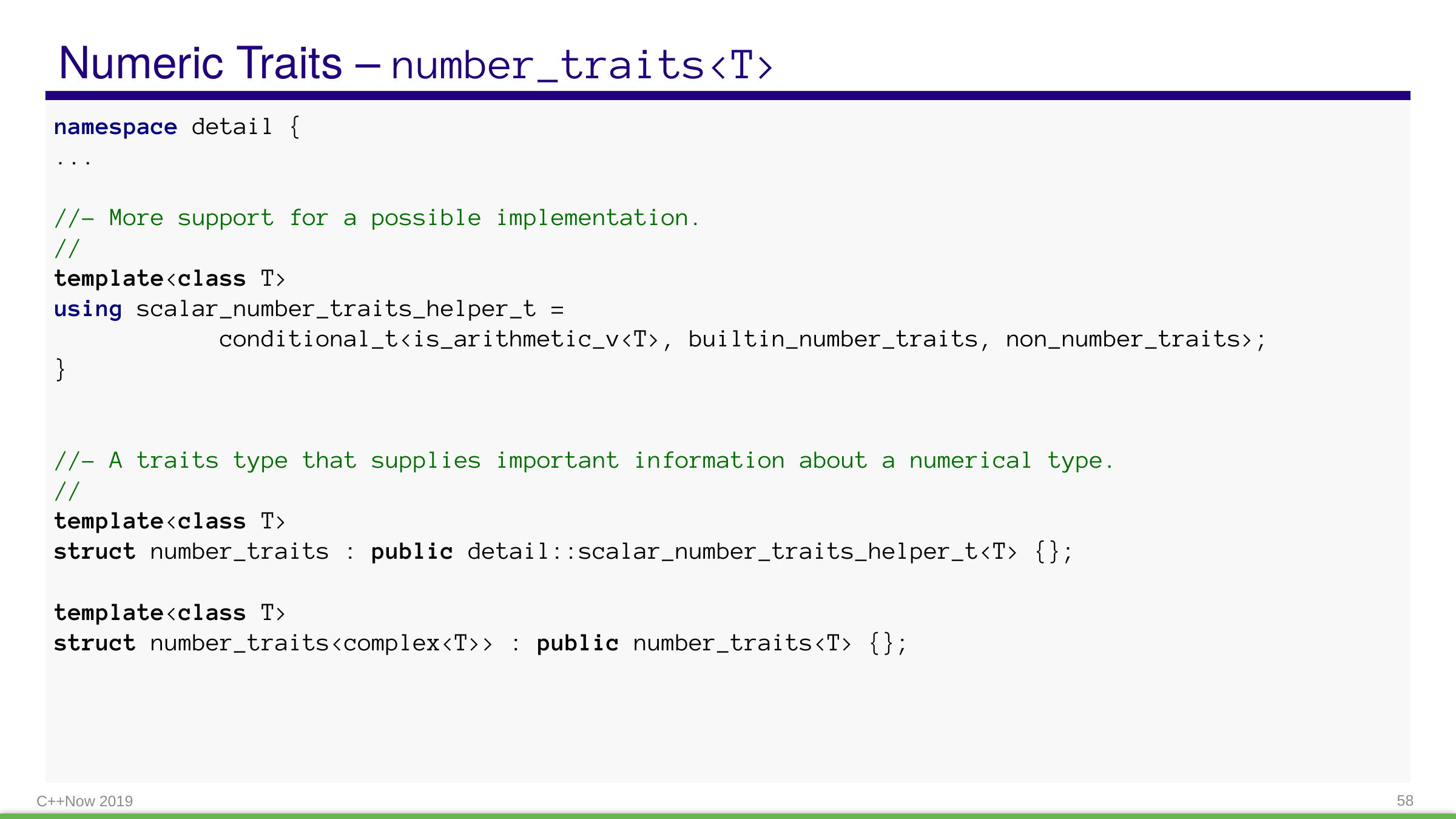

# Numeric Traits – number_traits<T>
namespace detail {
...

//- More support for a possible implementation.
//
template<class T>
using scalar_number_traits_helper_t =
            conditional_t<is_arithmetic_v<T>, builtin_number_traits, non_number_traits>;
}

//- A traits type that supplies important information about a numerical type.
//
template<class T>
struct number_traits : public detail::scalar_number_traits_helper_t<T> {};

template<class T>
struct number_traits<complex<T>> : public number_traits<T> {};

C++Now 2019
58